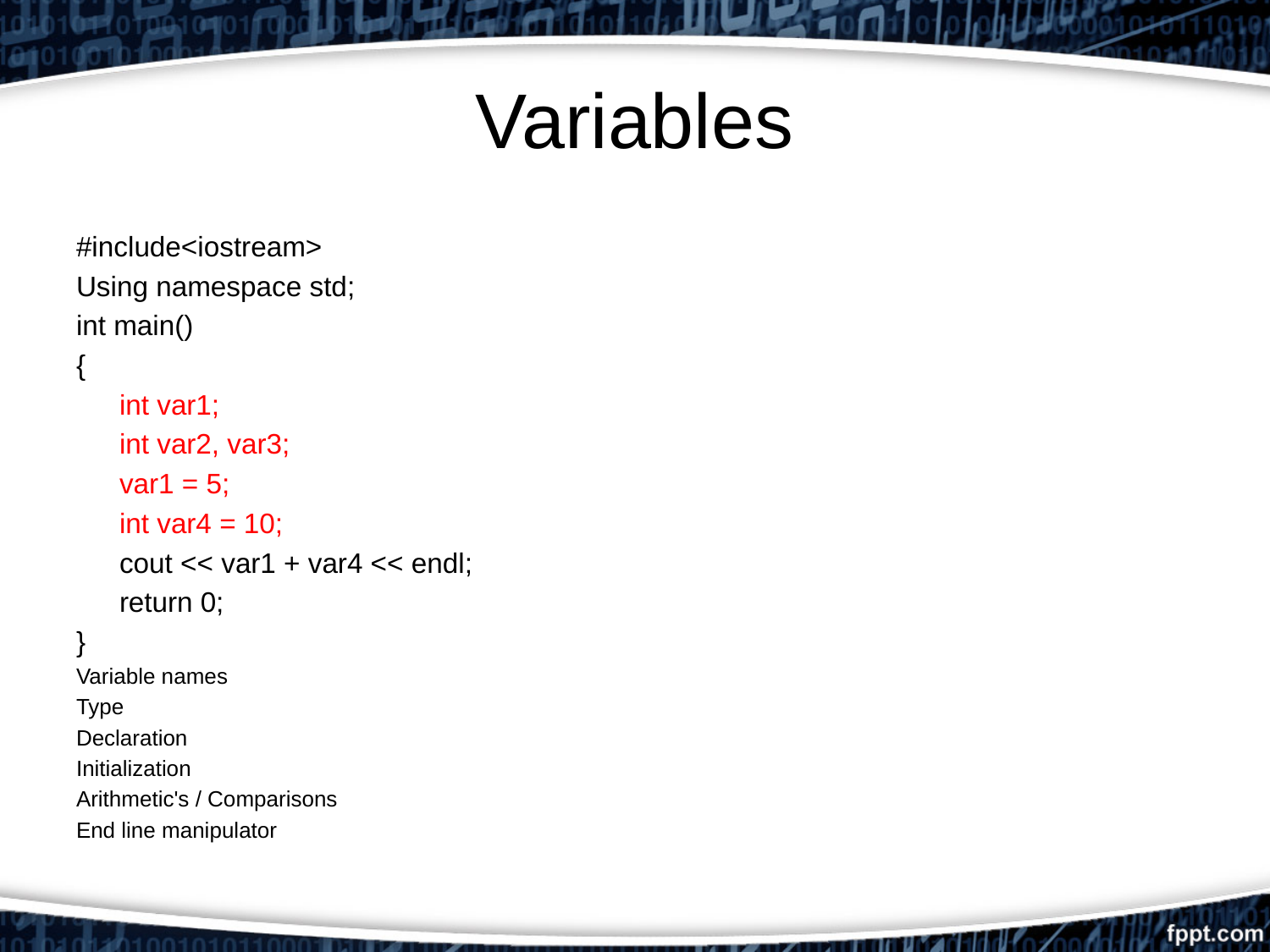

# Variables
#include<iostream>
Using namespace std;
int main()
{
	int var1;
	int var2, var3;
	var1 = 5;
	int var4 = 10;
	cout << var1 + var4 << endl;
	return 0;
}
Variable names
Type
Declaration
Initialization
Arithmetic's / Comparisons
End line manipulator